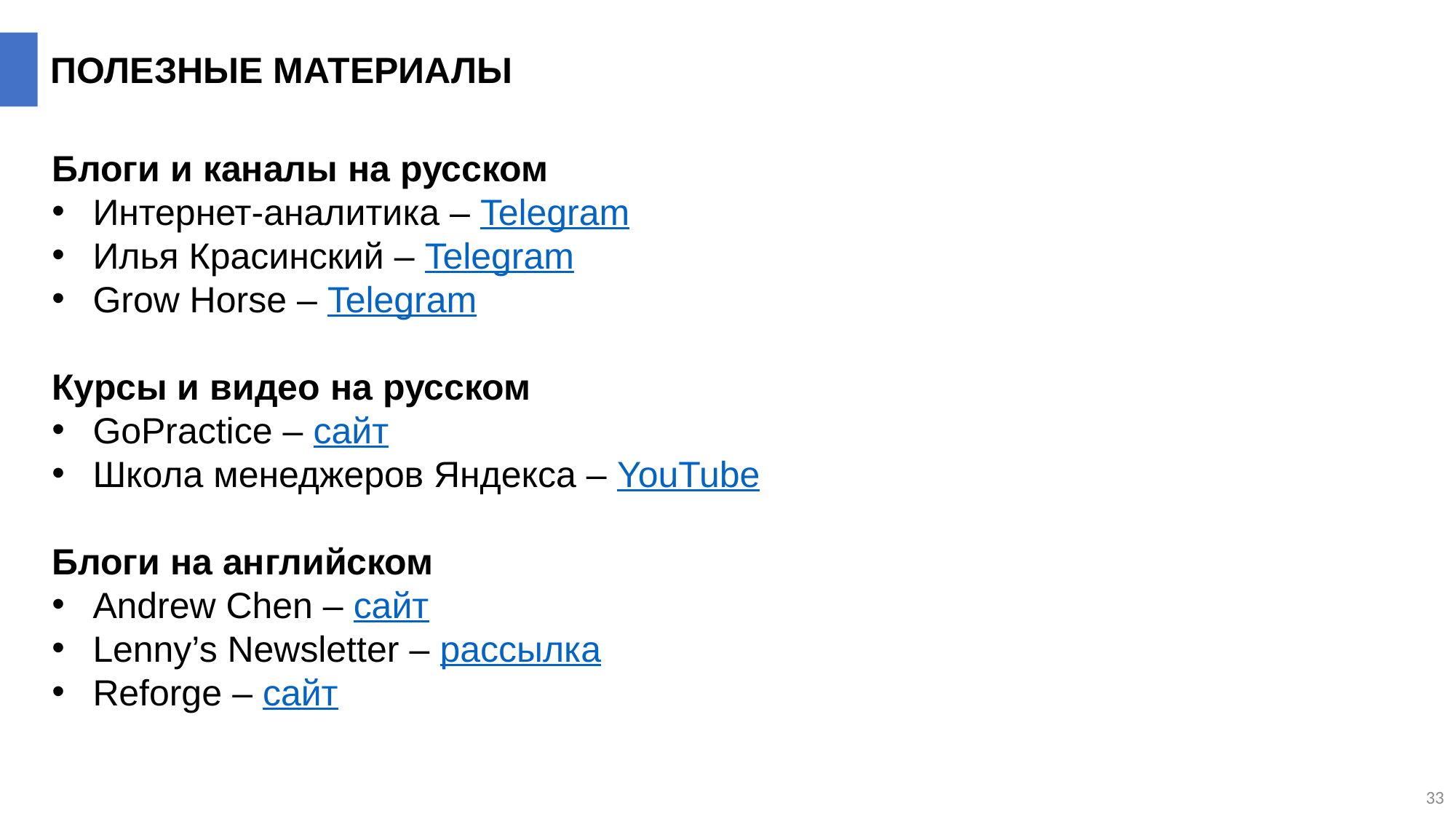

ПОЛЕЗНЫЕ МАТЕРИАЛЫ
Блоги и каналы на русском
Интернет-аналитика – Telegram
Илья Красинский – Telegram
Grow Horse – Telegram

Курсы и видео на русском
GoPractice – сайт
Школа менеджеров Яндекса – YouTube

Блоги на английском
Andrew Chen – сайт
Lenny’s Newsletter – рассылка
Reforge – сайт

33